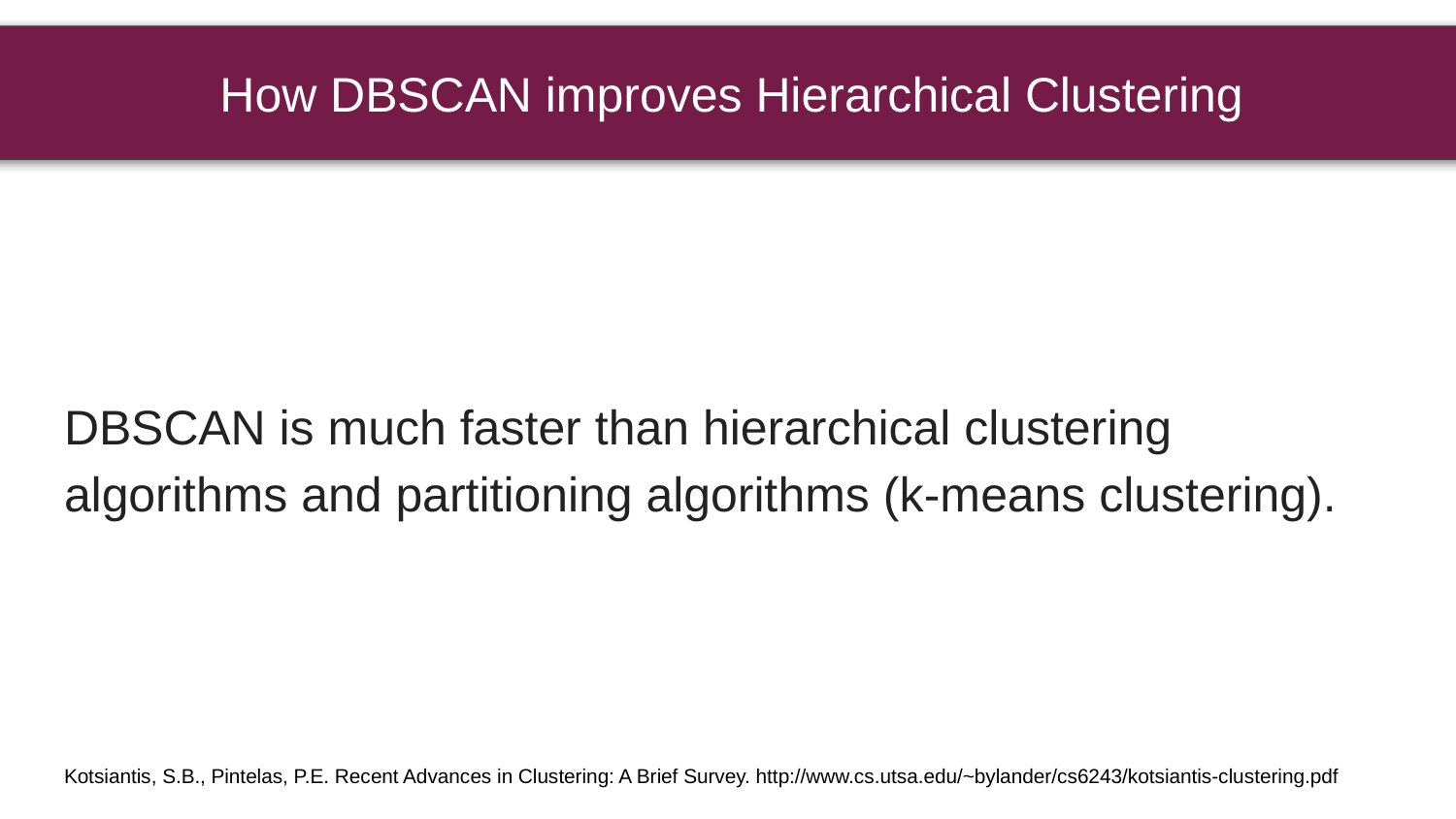

How DBSCAN improves Hierarchical Clustering
#

DBSCAN is much faster than hierarchical clustering algorithms and partitioning algorithms (k-means clustering).

Kotsiantis, S.B., Pintelas, P.E. Recent Advances in Clustering: A Brief Survey. http://www.cs.utsa.edu/~bylander/cs6243/kotsiantis-clustering.pdf